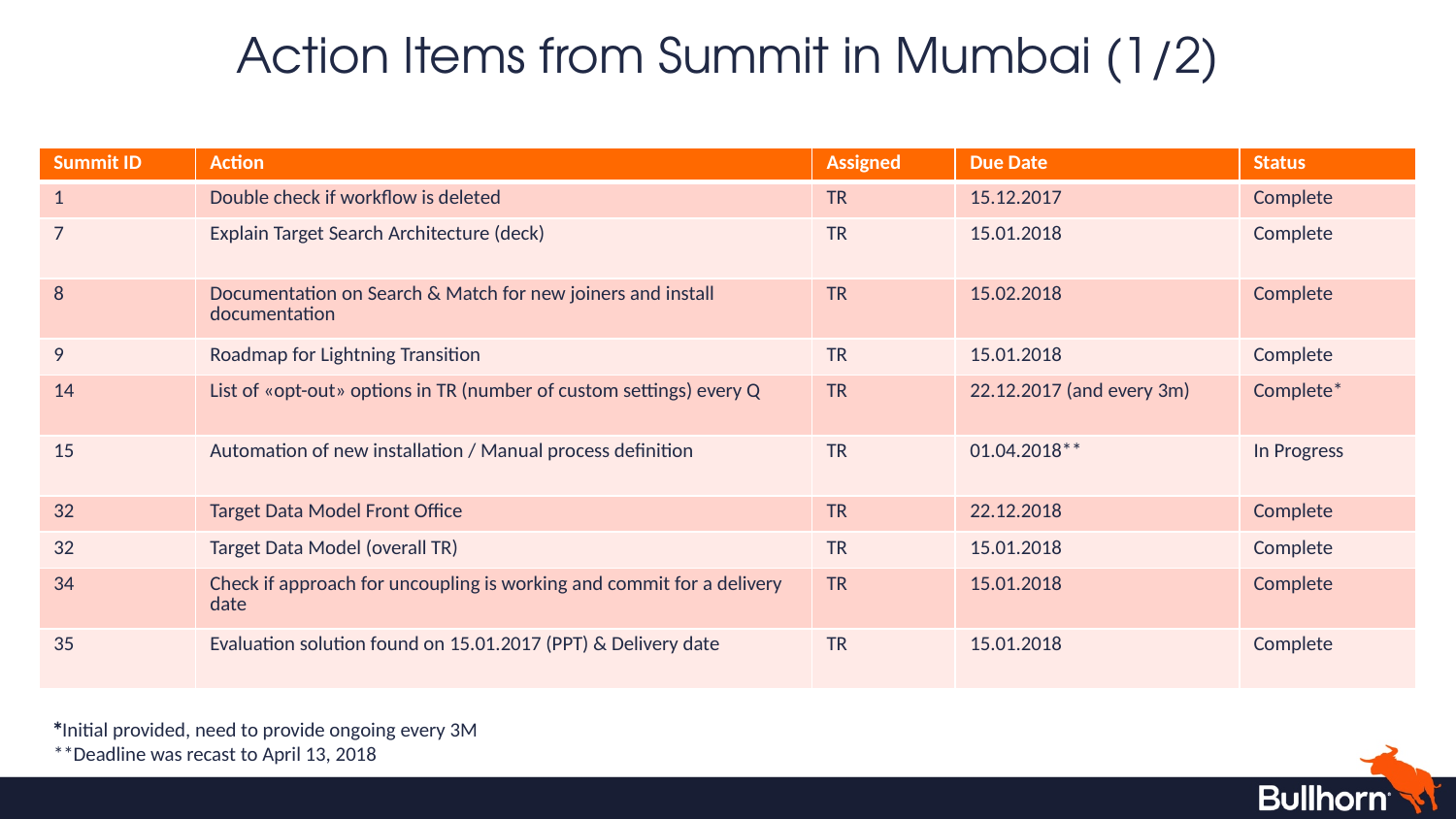

# Action Items from Summit in Mumbai (1/2)
| Summit ID | Action | Assigned | Due Date | Status |
| --- | --- | --- | --- | --- |
| 1 | Double check if workflow is deleted | TR | 15.12.2017 | Complete |
| 7 | Explain Target Search Architecture (deck) | TR | 15.01.2018 | Complete |
| 8 | Documentation on Search & Match for new joiners and install documentation | TR | 15.02.2018 | Complete |
| 9 | Roadmap for Lightning Transition | TR | 15.01.2018 | Complete |
| 14 | List of «opt-out» options in TR (number of custom settings) every Q | TR | 22.12.2017 (and every 3m) | Complete\* |
| 15 | Automation of new installation / Manual process definition | TR | 01.04.2018\*\* | In Progress |
| 32 | Target Data Model Front Office | TR | 22.12.2018 | Complete |
| 32 | Target Data Model (overall TR) | TR | 15.01.2018 | Complete |
| 34 | Check if approach for uncoupling is working and commit for a delivery date | TR | 15.01.2018 | Complete |
| 35 | Evaluation solution found on 15.01.2017 (PPT) & Delivery date | TR | 15.01.2018 | Complete |

*Initial provided, need to provide ongoing every 3M
**Deadline was recast to April 13, 2018